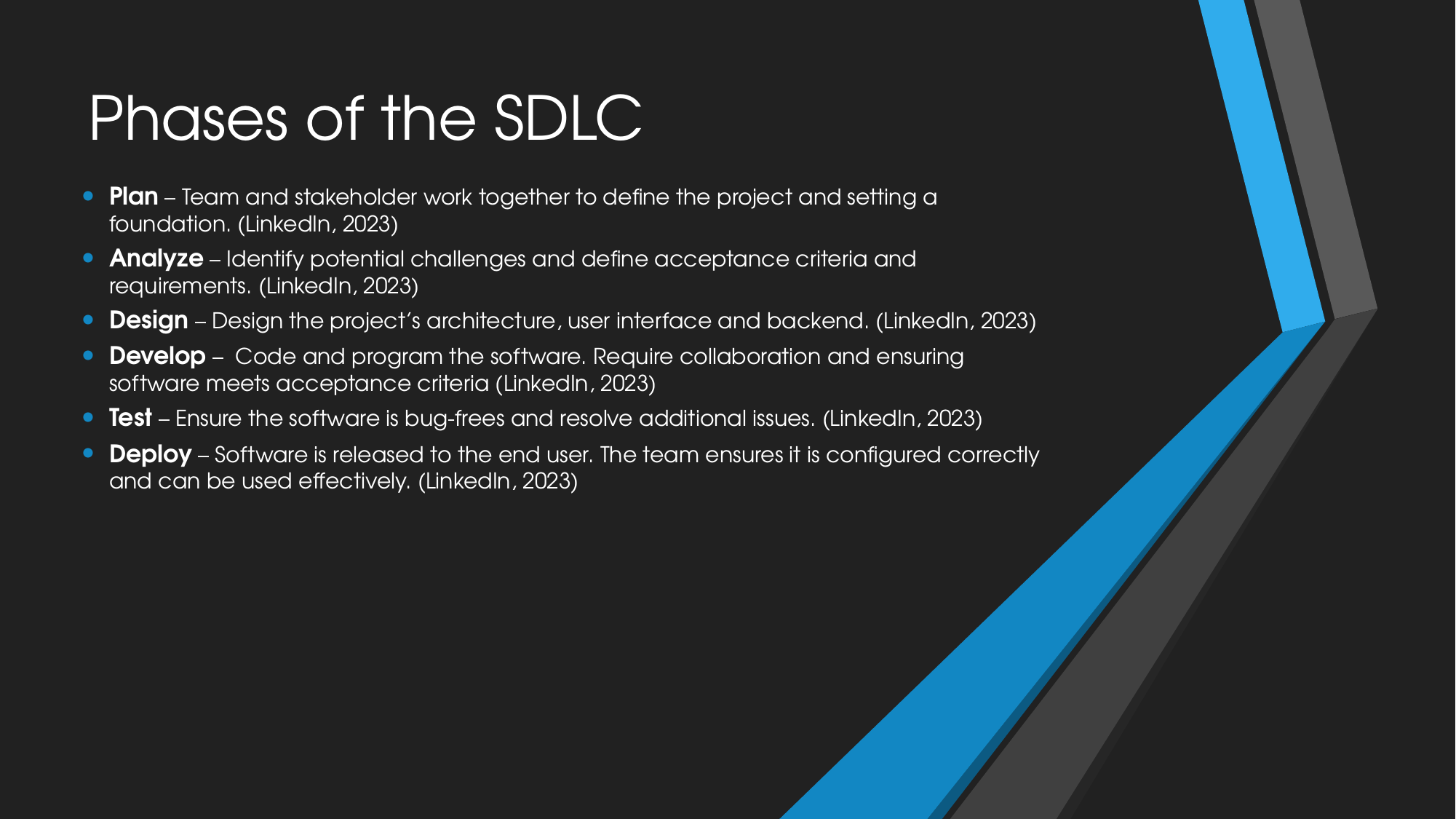

# Phases of the SDLC
Plan – Team and stakeholder work together to define the project and setting a foundation. (LinkedIn, 2023)
Analyze – Identify potential challenges and define acceptance criteria and requirements. (LinkedIn, 2023)
Design – Design the project’s architecture, user interface and backend. (LinkedIn, 2023)
Develop –  Code and program the software. Require collaboration and ensuring software meets acceptance criteria (LinkedIn, 2023)
Test – Ensure the software is bug-frees and resolve additional issues. (LinkedIn, 2023)
Deploy – Software is released to the end user. The team ensures it is configured correctly and can be used effectively. (LinkedIn, 2023)